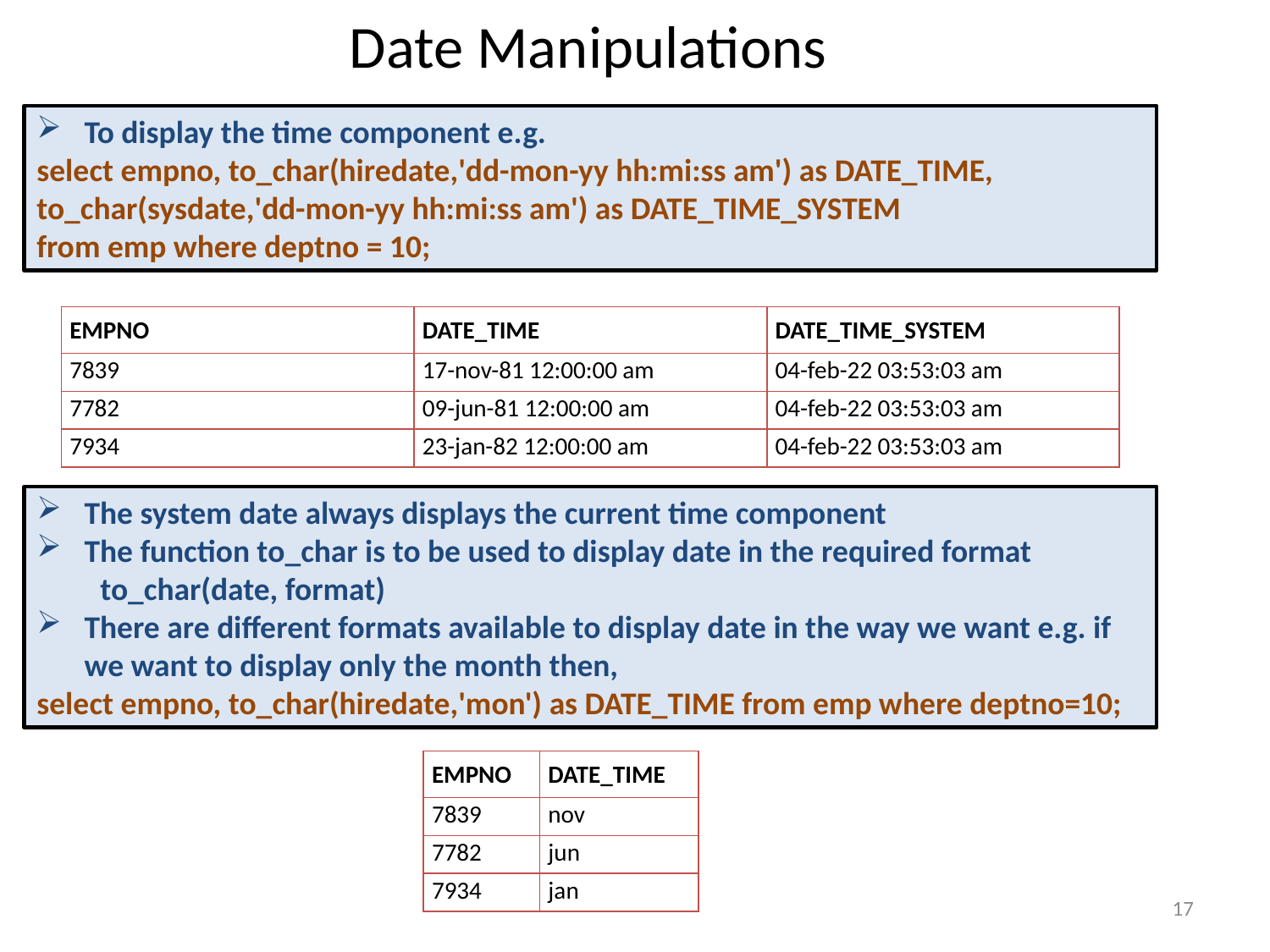

# Date Manipulations
To display the time component e.g.
select empno, to_char(hiredate,'dd-mon-yy hh:mi:ss am') as DATE_TIME, to_char(sysdate,'dd-mon-yy hh:mi:ss am') as DATE_TIME_SYSTEM
from emp where deptno = 10;
| EMPNO | DATE\_TIME | DATE\_TIME\_SYSTEM |
| --- | --- | --- |
| 7839 | 17-nov-81 12:00:00 am | 04-feb-22 03:53:03 am |
| 7782 | 09-jun-81 12:00:00 am | 04-feb-22 03:53:03 am |
| 7934 | 23-jan-82 12:00:00 am | 04-feb-22 03:53:03 am |
The system date always displays the current time component
The function to_char is to be used to display date in the required format
to_char(date, format)
There are different formats available to display date in the way we want e.g. if we want to display only the month then,
select empno, to_char(hiredate,'mon') as DATE_TIME from emp where deptno=10;
| EMPNO | DATE\_TIME |
| --- | --- |
| 7839 | nov |
| 7782 | jun |
| 7934 | jan |
17